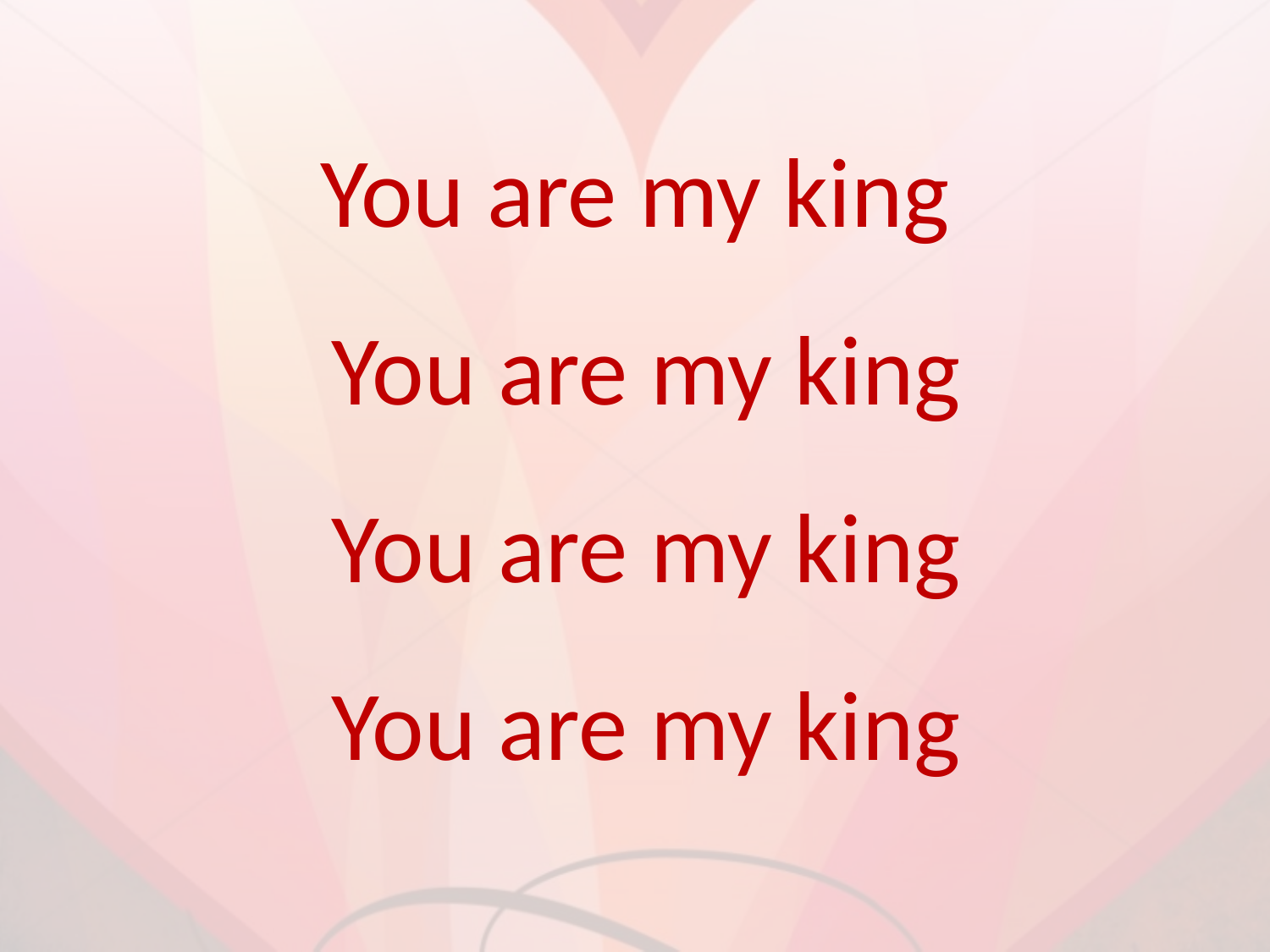

You are my king
 You are my king
 You are my king
 You are my king